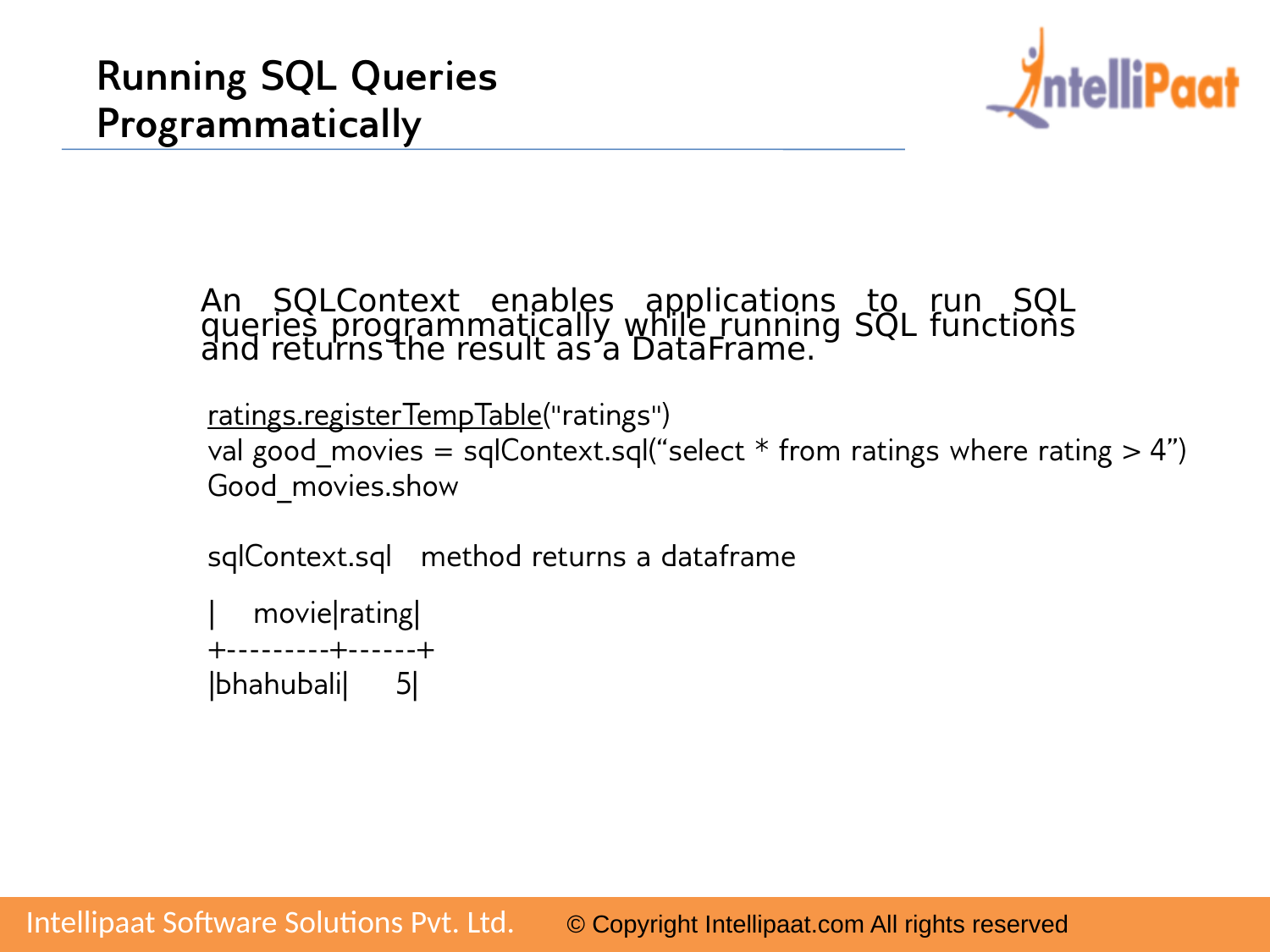

Running SQL Queries Programmatically
An SQLContext enables applications to run SQL queries programmatically while running SQL functions and returns the result as a DataFrame.
ratings.registerTempTable("ratings")
val good_movies = sqlContext.sql(“select * from ratings where rating > 4”)
Good_movies.show

sqlContext.sql   method returns a dataframe
|    movie|rating|
+---------+------+
|bhahubali|     5|